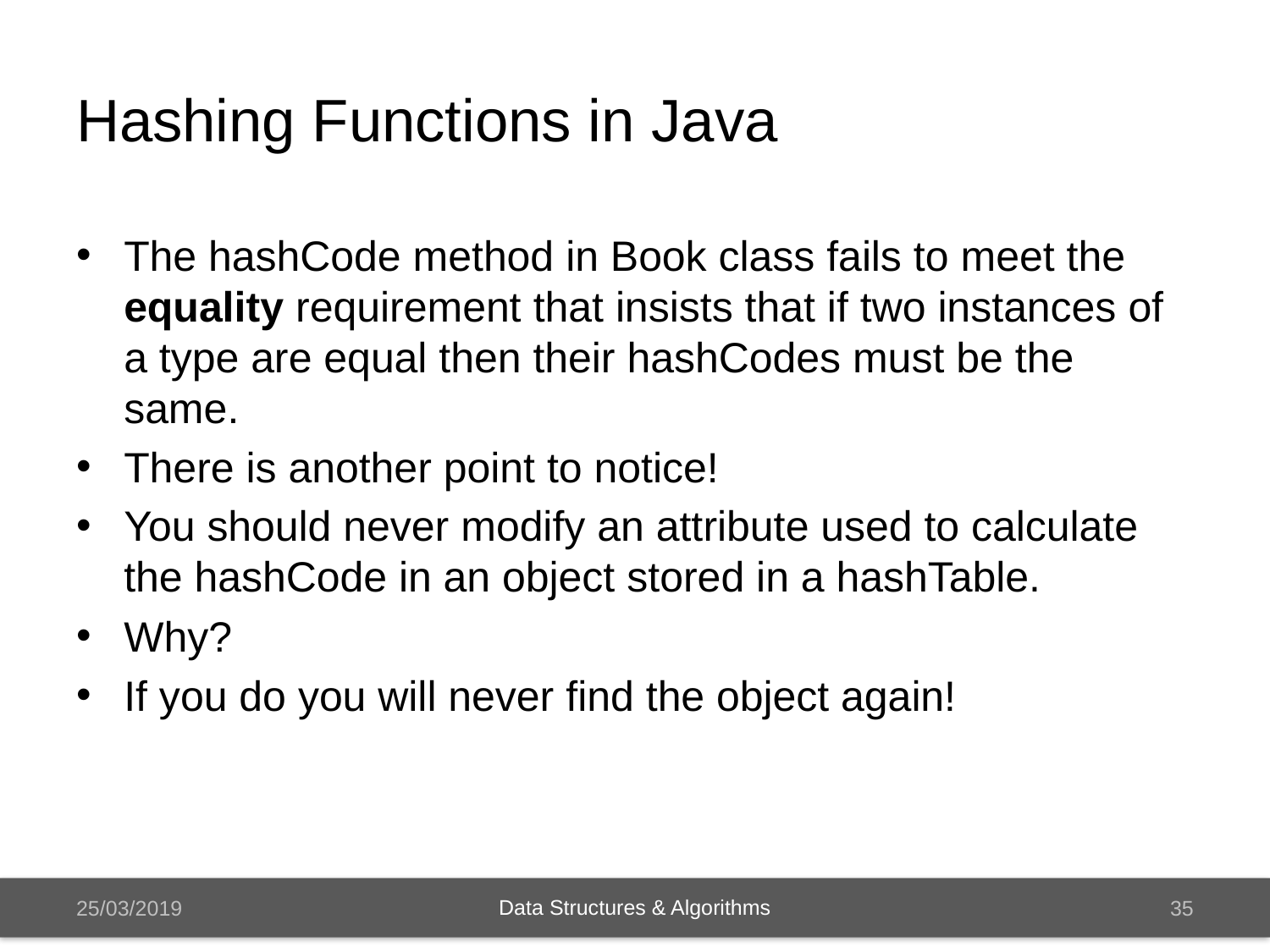

# Hashing Functions in Java
The hashCode method in Book class fails to meet the equality requirement that insists that if two instances of a type are equal then their hashCodes must be the same.
There is another point to notice!
You should never modify an attribute used to calculate the hashCode in an object stored in a hashTable.
Why?
If you do you will never find the object again!

25/03/2019
35